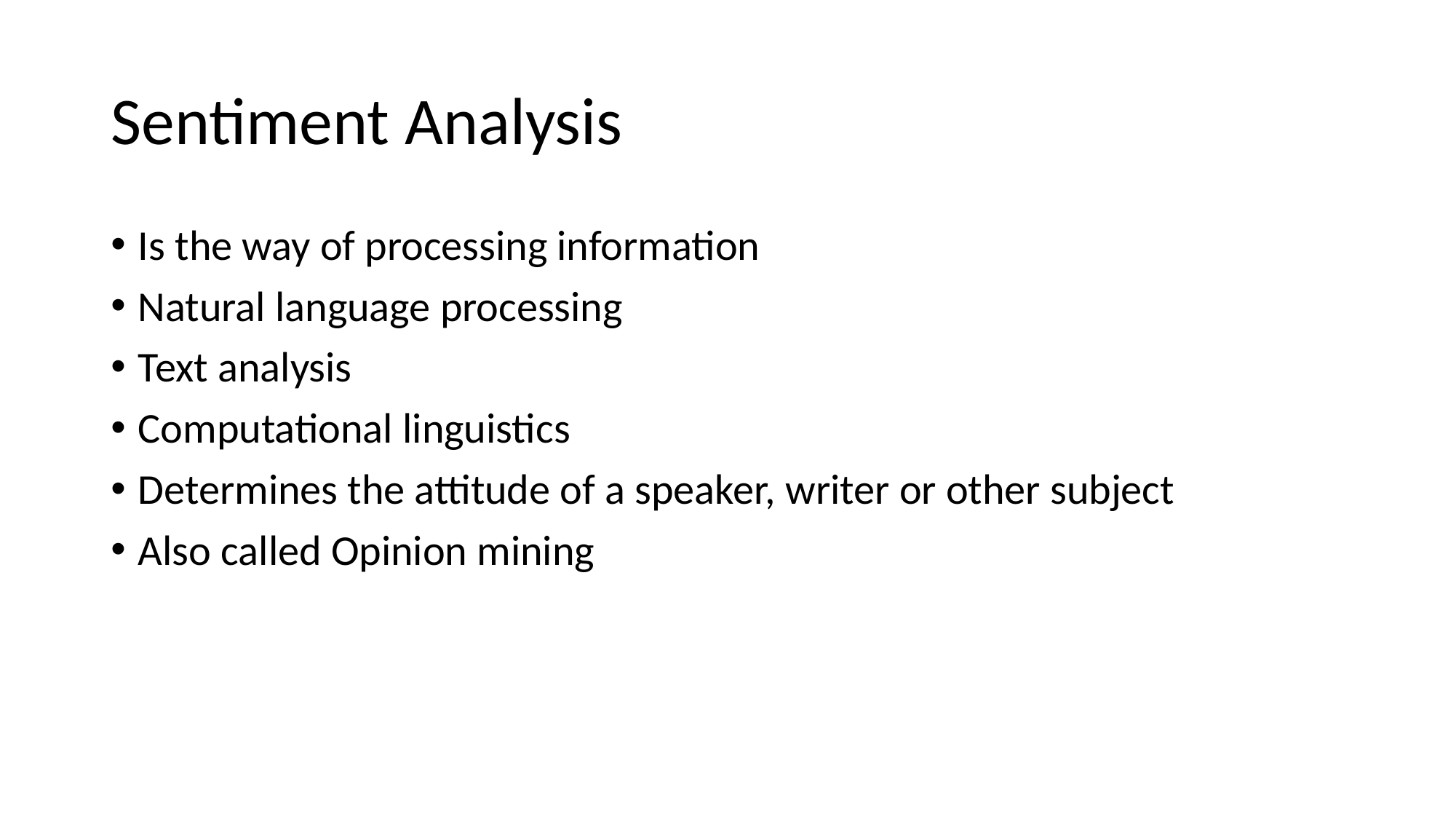

# Sentiment Analysis
Is the way of processing information
Natural language processing
Text analysis
Computational linguistics
Determines the attitude of a speaker, writer or other subject
Also called Opinion mining